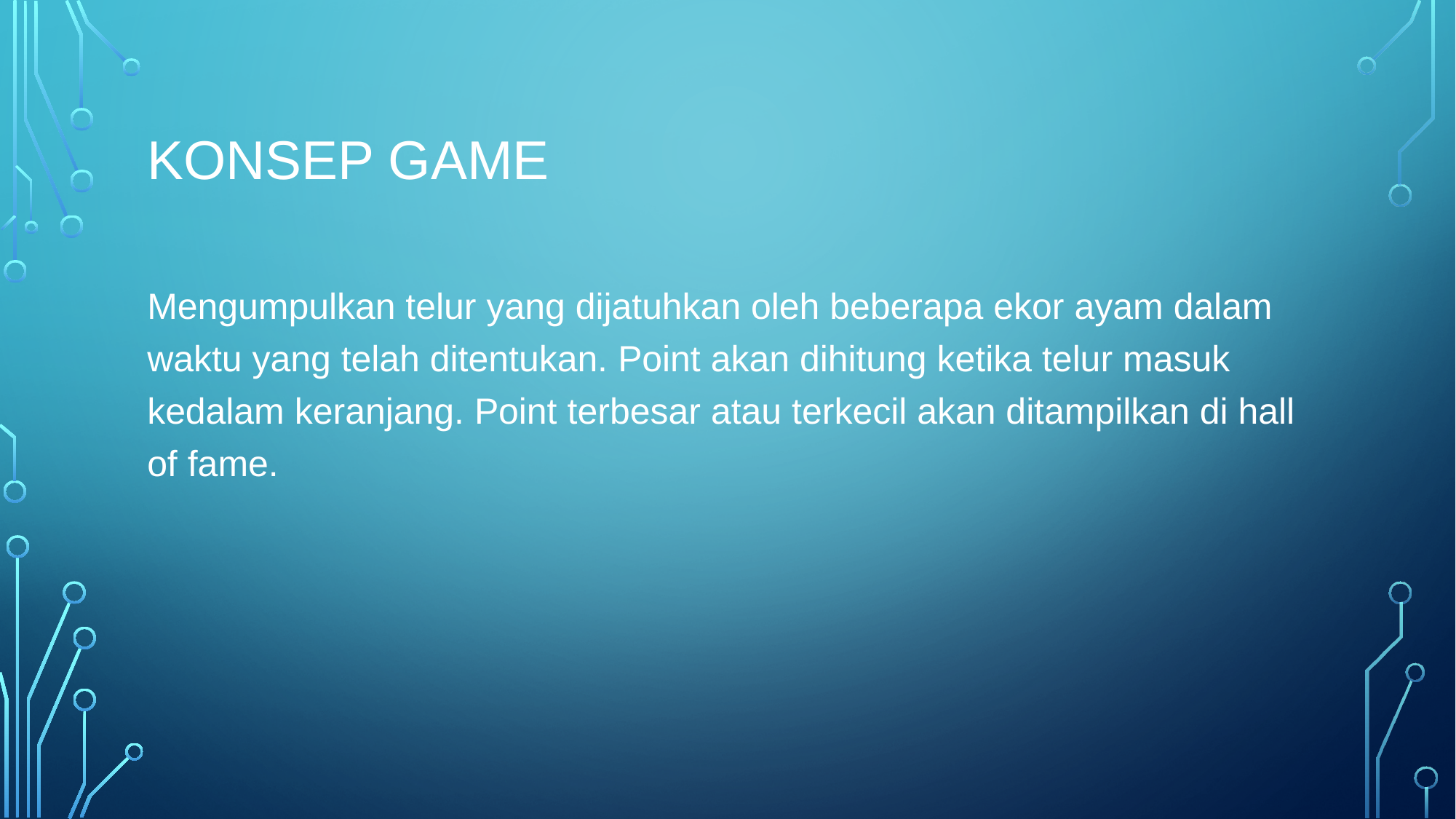

# Konsep Game
Mengumpulkan telur yang dijatuhkan oleh beberapa ekor ayam dalam waktu yang telah ditentukan. Point akan dihitung ketika telur masuk kedalam keranjang. Point terbesar atau terkecil akan ditampilkan di hall of fame.